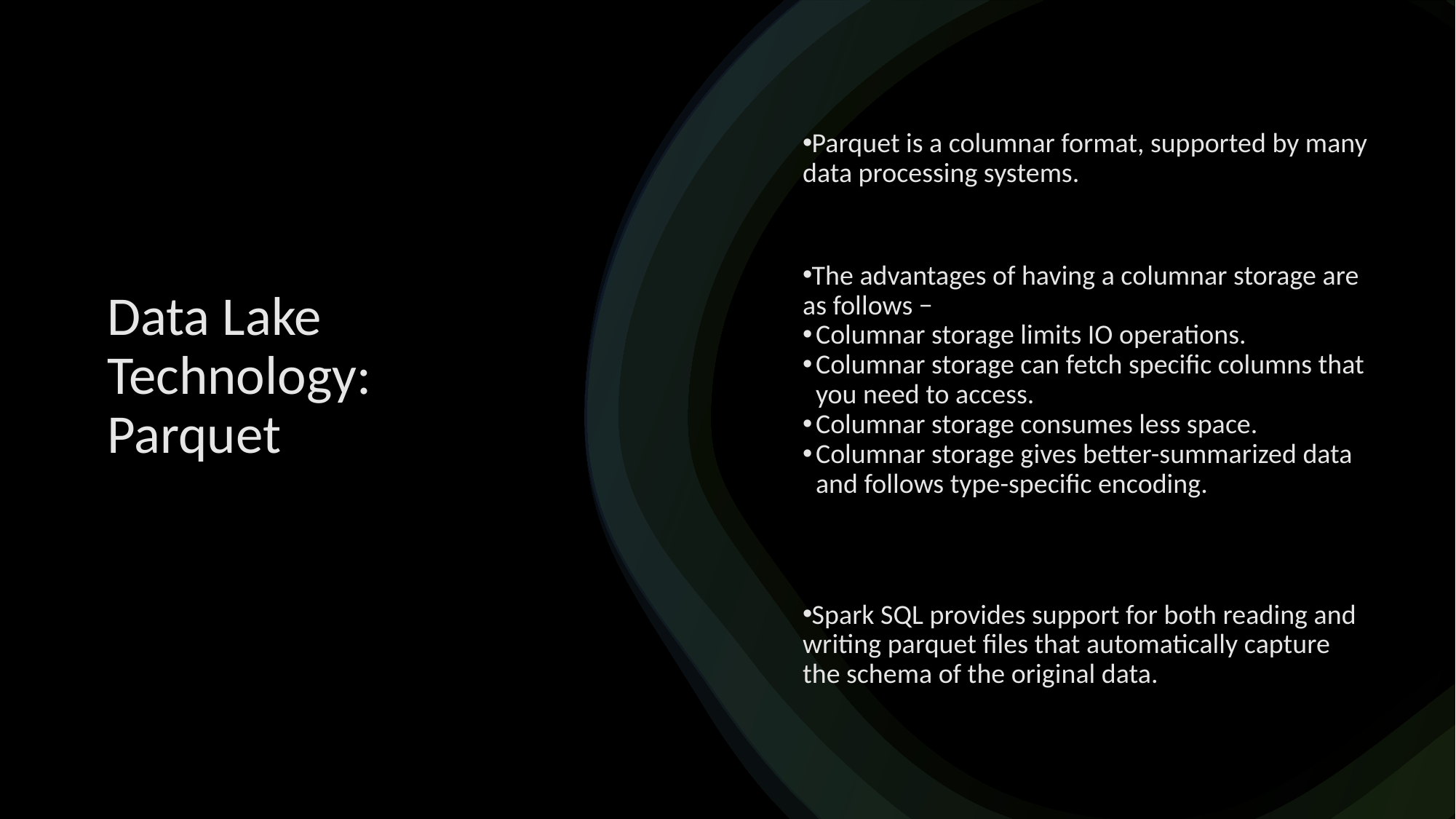

Parquet is a columnar format, supported by many data processing systems.

The advantages of having a columnar storage are as follows −
Columnar storage limits IO operations.
Columnar storage can fetch specific columns that you need to access.
Columnar storage consumes less space.
Columnar storage gives better-summarized data and follows type-specific encoding.

Spark SQL provides support for both reading and writing parquet files that automatically capture the schema of the original data.

# Data Lake Technology: Parquet